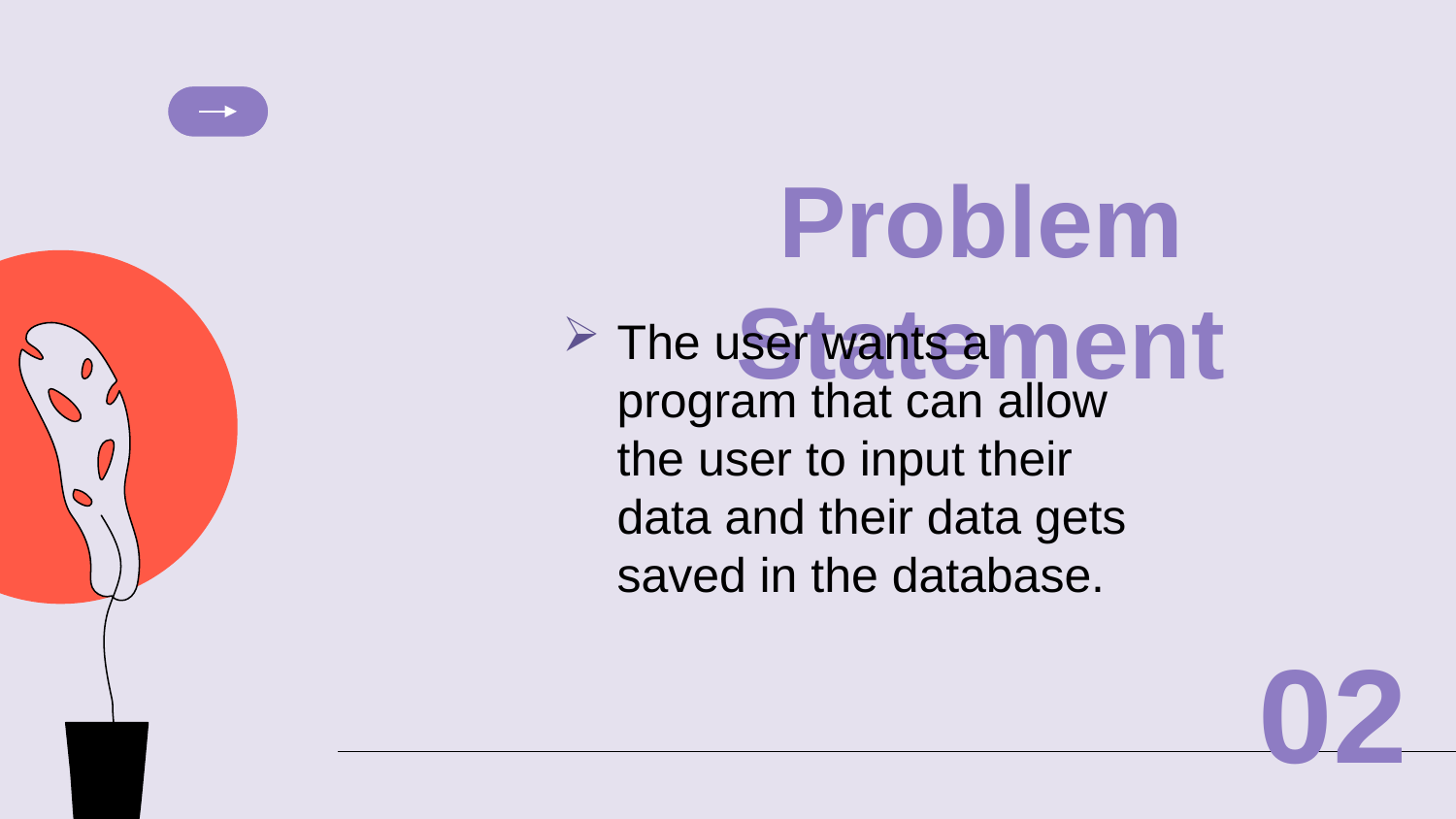

# Problem Statement
The user wants a program that can allow the user to input their data and their data gets saved in the database.
02